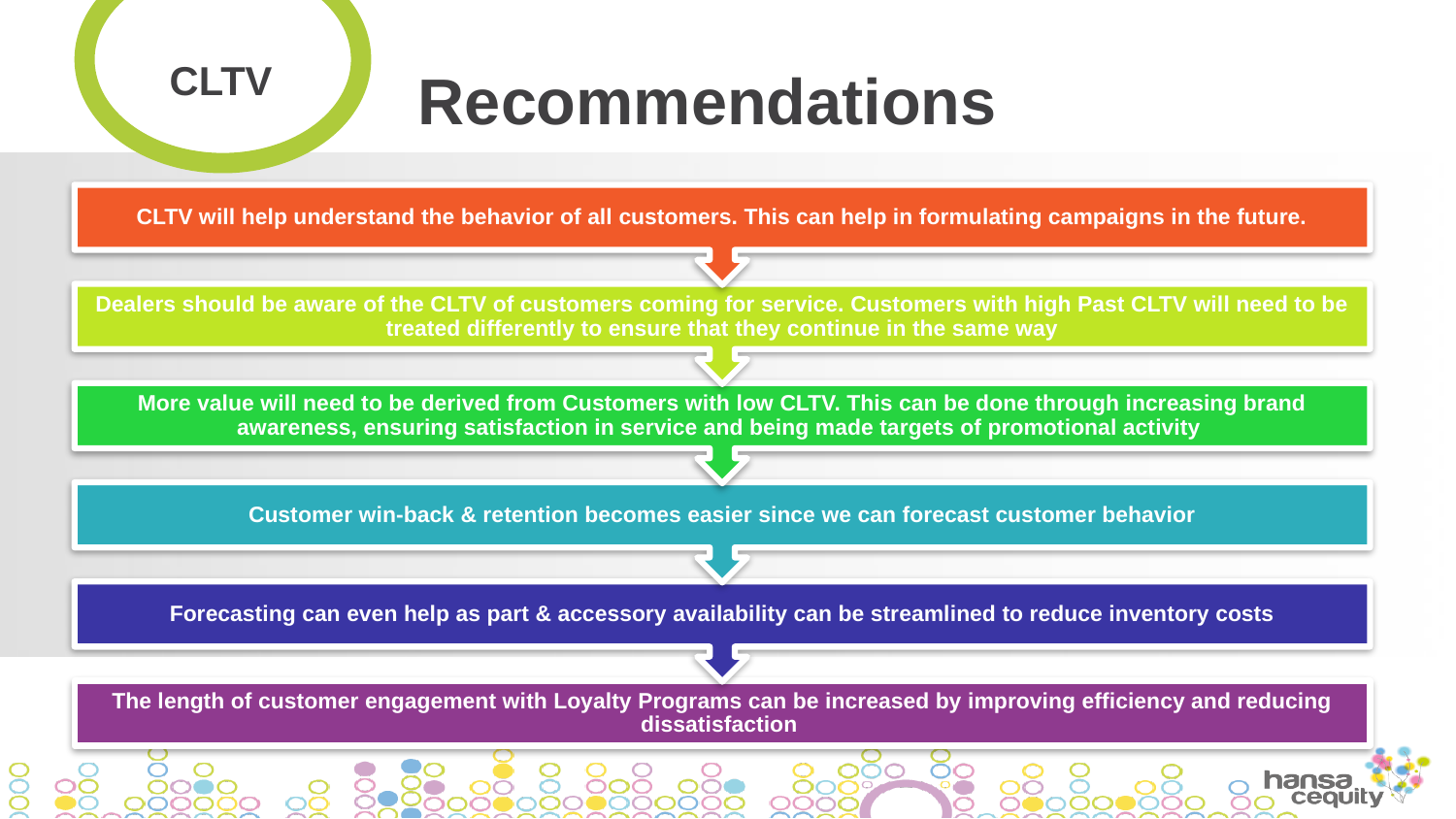

CLTV
Recommendations
The length of customer engagement with Loyalty Programs can be increased by improving efficiency and reducing dissatisfaction
Forecasting can even help as part & accessory availability can be streamlined to reduce inventory costs
Customer win-back & retention becomes easier since we can forecast customer behavior
More value will need to be derived from Customers with low CLTV. This can be done through increasing brand awareness, ensuring satisfaction in service and being made targets of promotional activity
Dealers should be aware of the CLTV of customers coming for service. Customers with high Past CLTV will need to be treated differently to ensure that they continue in the same way
CLTV will help understand the behavior of all customers. This can help in formulating campaigns in the future.